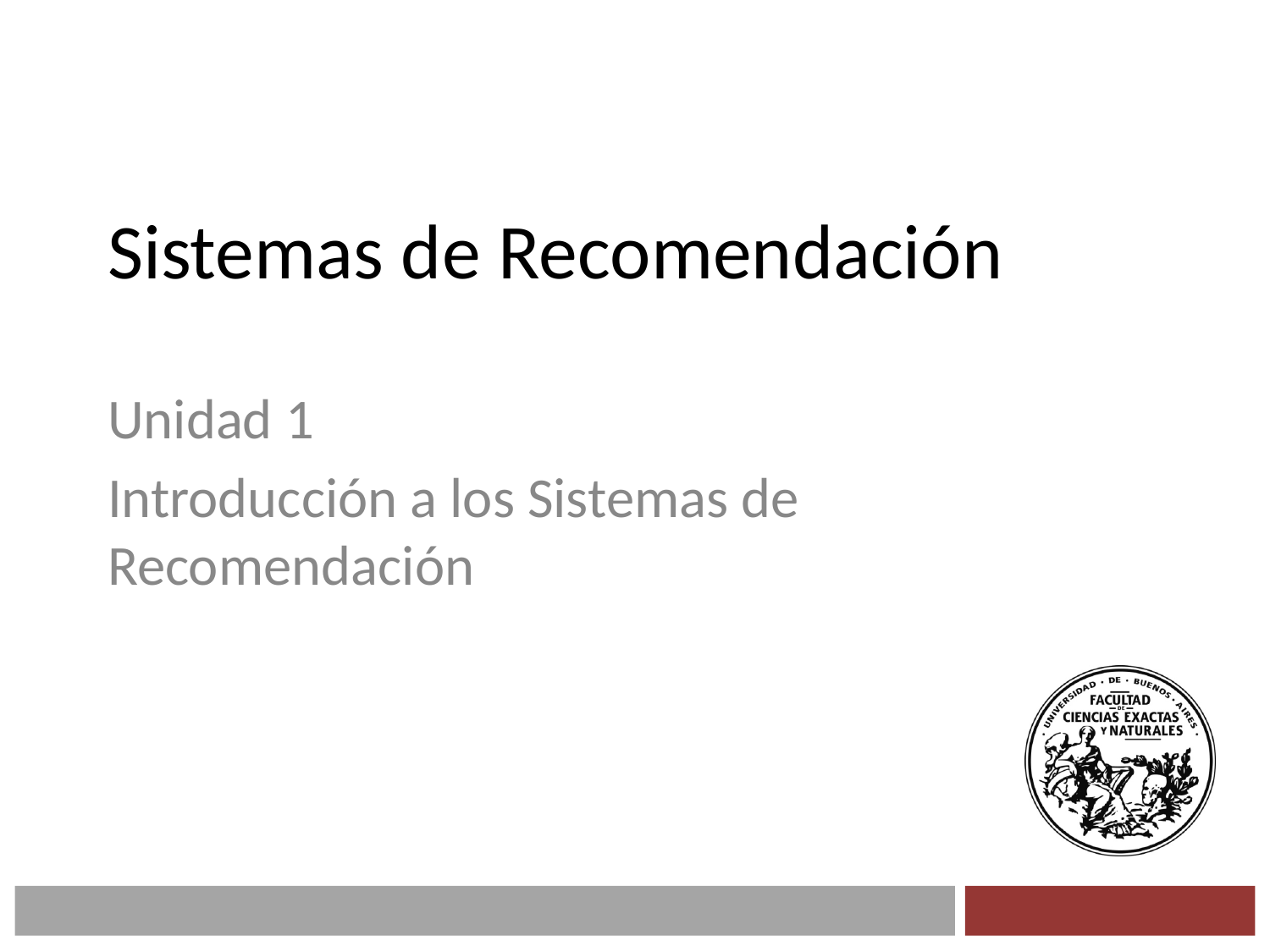

# Sistemas de Recomendación
Unidad 1
Introducción a los Sistemas de Recomendación